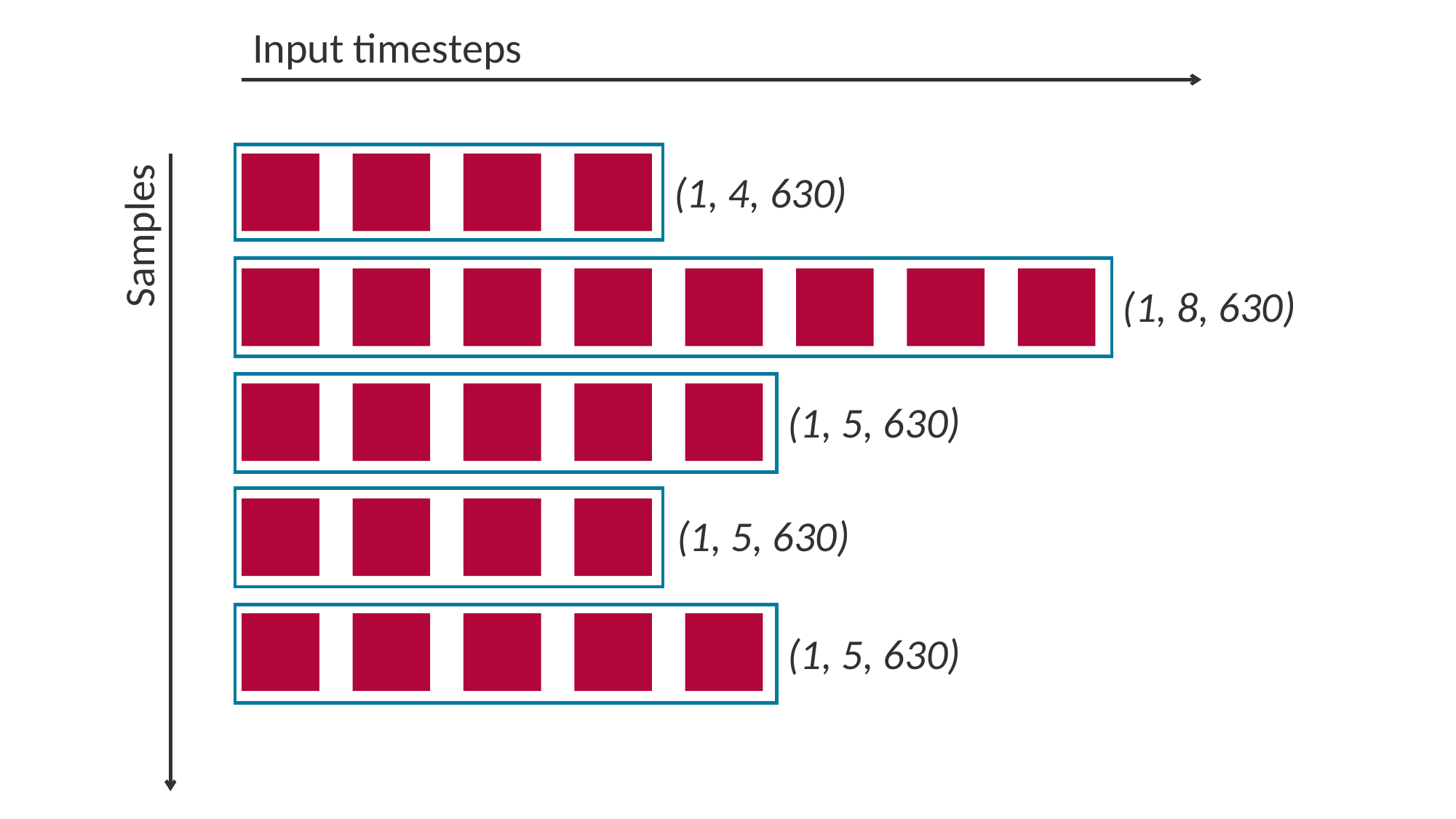

Input timesteps

(1, 4, 630)
Samples

(1, 8, 630)

(1, 5, 630)

(1, 5, 630)

(1, 5, 630)